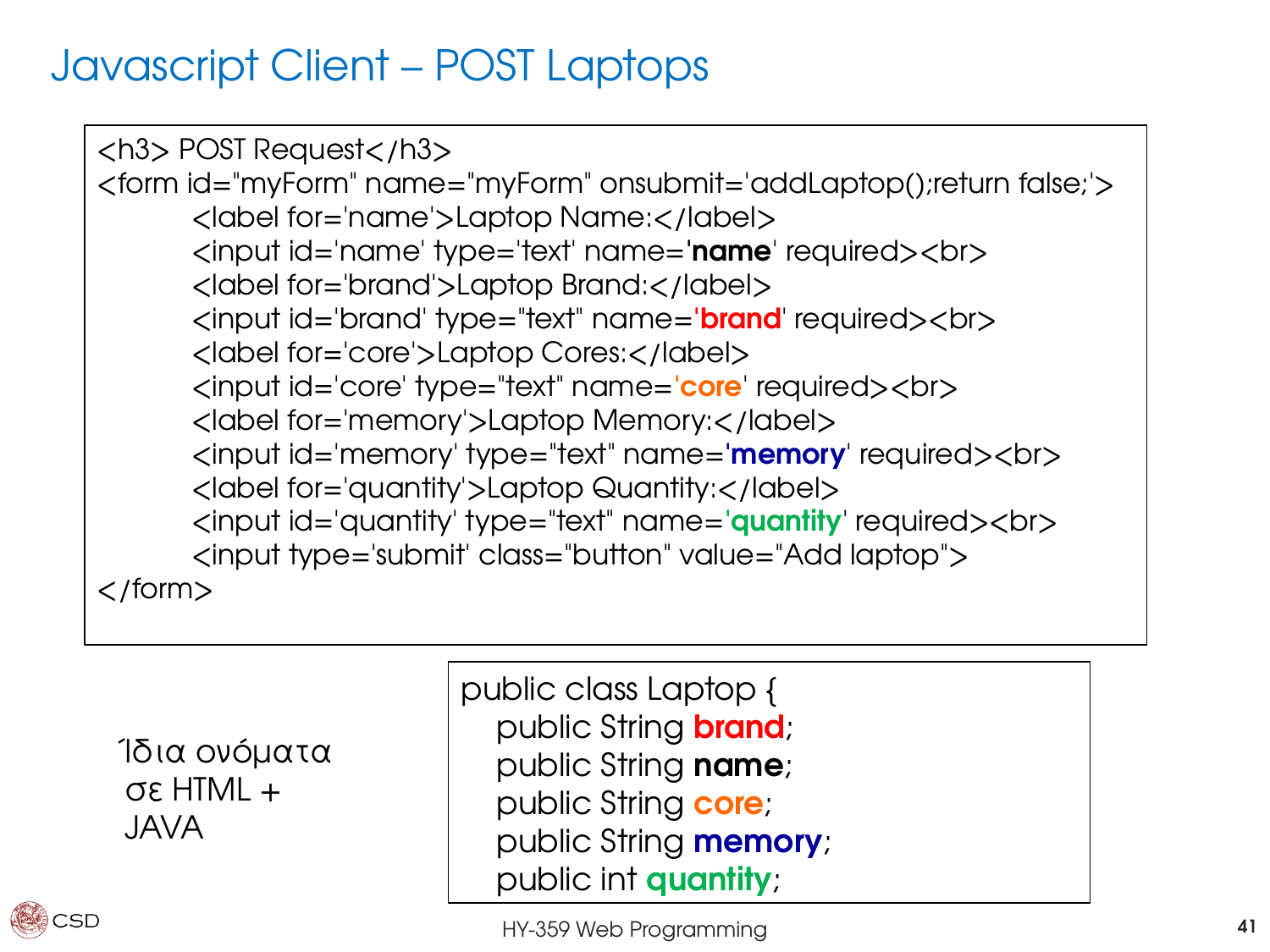

Javascript Client – POST Laptops

<h3> POST Request</h3>
<form id="myForm" name="myForm" onsubmit='addLaptop();return false;'>
            <label for='name'>Laptop Name:</label>
            <input id='name' type='text' name='name' required><br>
            <label for='brand'>Laptop Brand:</label>
            <input id='brand' type="text" name='brand' required><br>
            <label for='core'>Laptop Cores:</label>
            <input id='core' type="text" name='core' required><br>
            <label for='memory'>Laptop Memory:</label>
            <input id='memory' type="text" name='memory' required><br>
            <label for='quantity'>Laptop Quantity:</label>
            <input id='quantity' type="text" name='quantity' required><br>
            <input type='submit' class="button" value="Add laptop">
</form>

public class Laptop {
    public String brand;
    public String name;
    public String core;
    public String memory;
    public int quantity;
Ίδια ονόματα
σε HTML +
JAVA
41